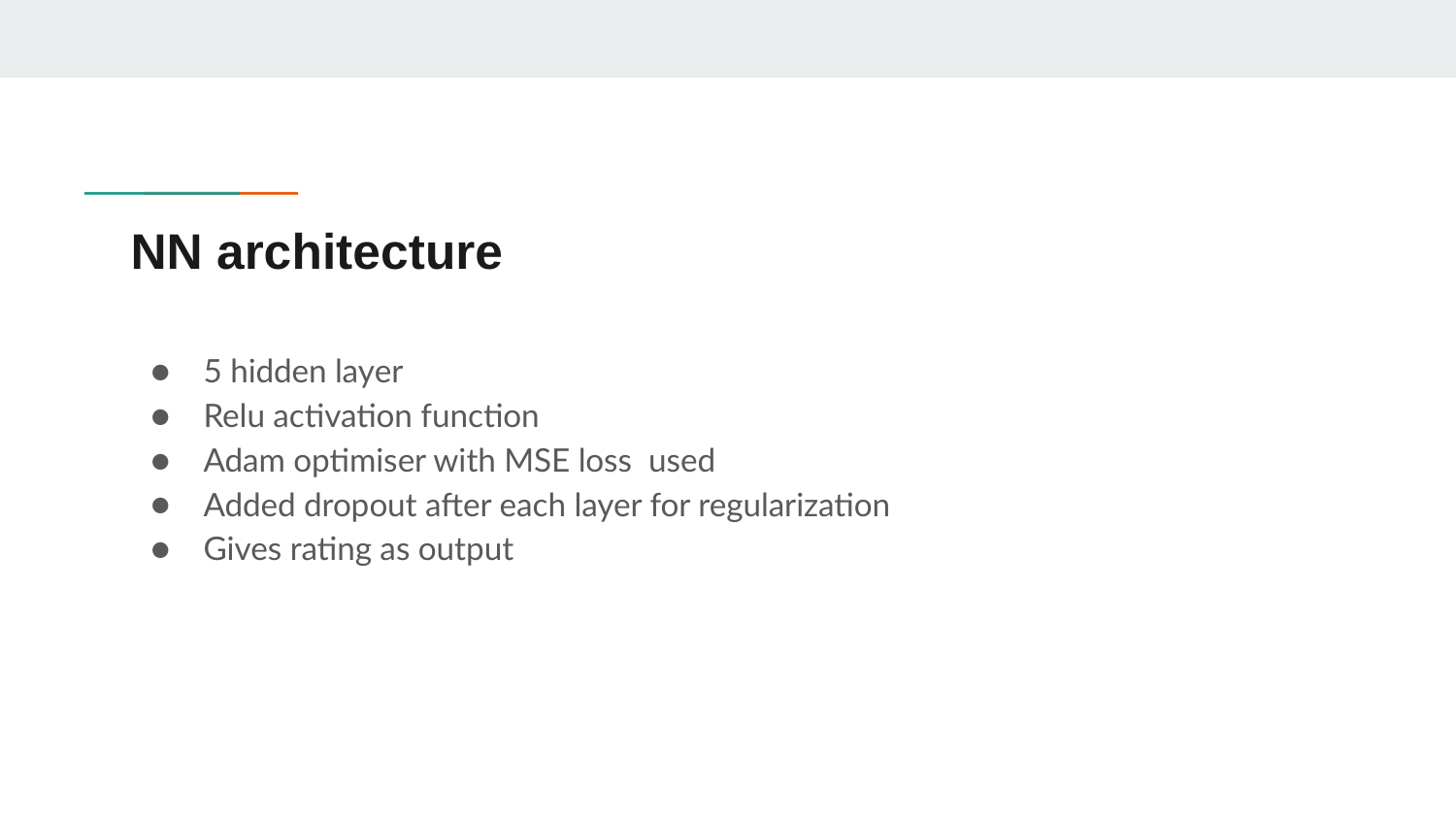

# NN architecture
5 hidden layer
Relu activation function
Adam optimiser with MSE loss  used
Added dropout after each layer for regularization
Gives rating as output